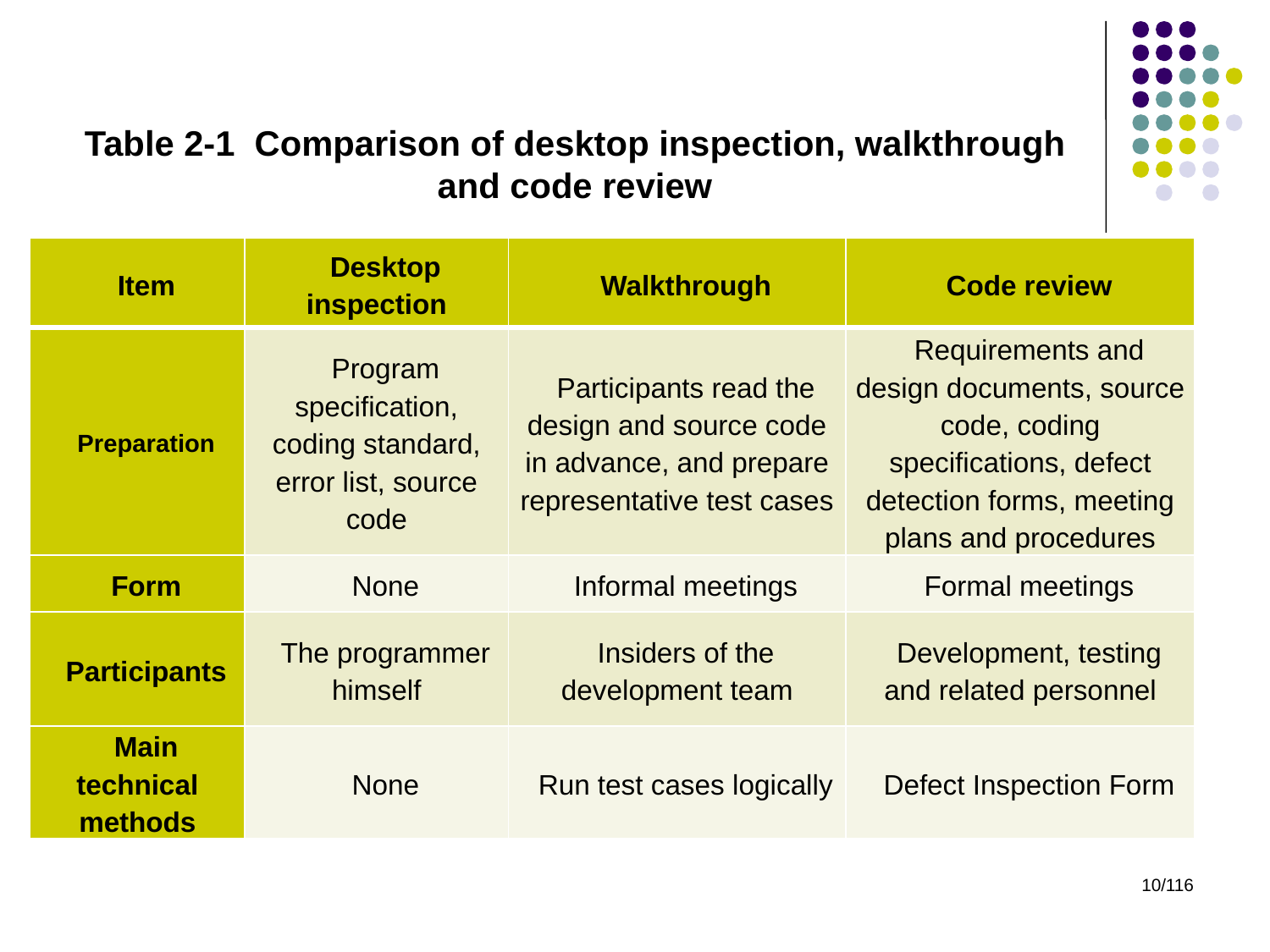

# Table 2-1  Comparison of desktop inspection, walkthrough and code review
| Item | Desktop inspection | Walkthrough | Code review |
| --- | --- | --- | --- |
| Preparation | Program specification, coding standard, error list, source code | Participants read the design and source code in advance, and prepare representative test cases | Requirements and design documents, source code, coding specifications, defect detection forms, meeting plans and procedures |
| Form | None | Informal meetings | Formal meetings |
| Participants | The programmer himself | Insiders of the development team | Development, testing and related personnel |
| Main technical methods | None | Run test cases logically | Defect Inspection Form |
10/116